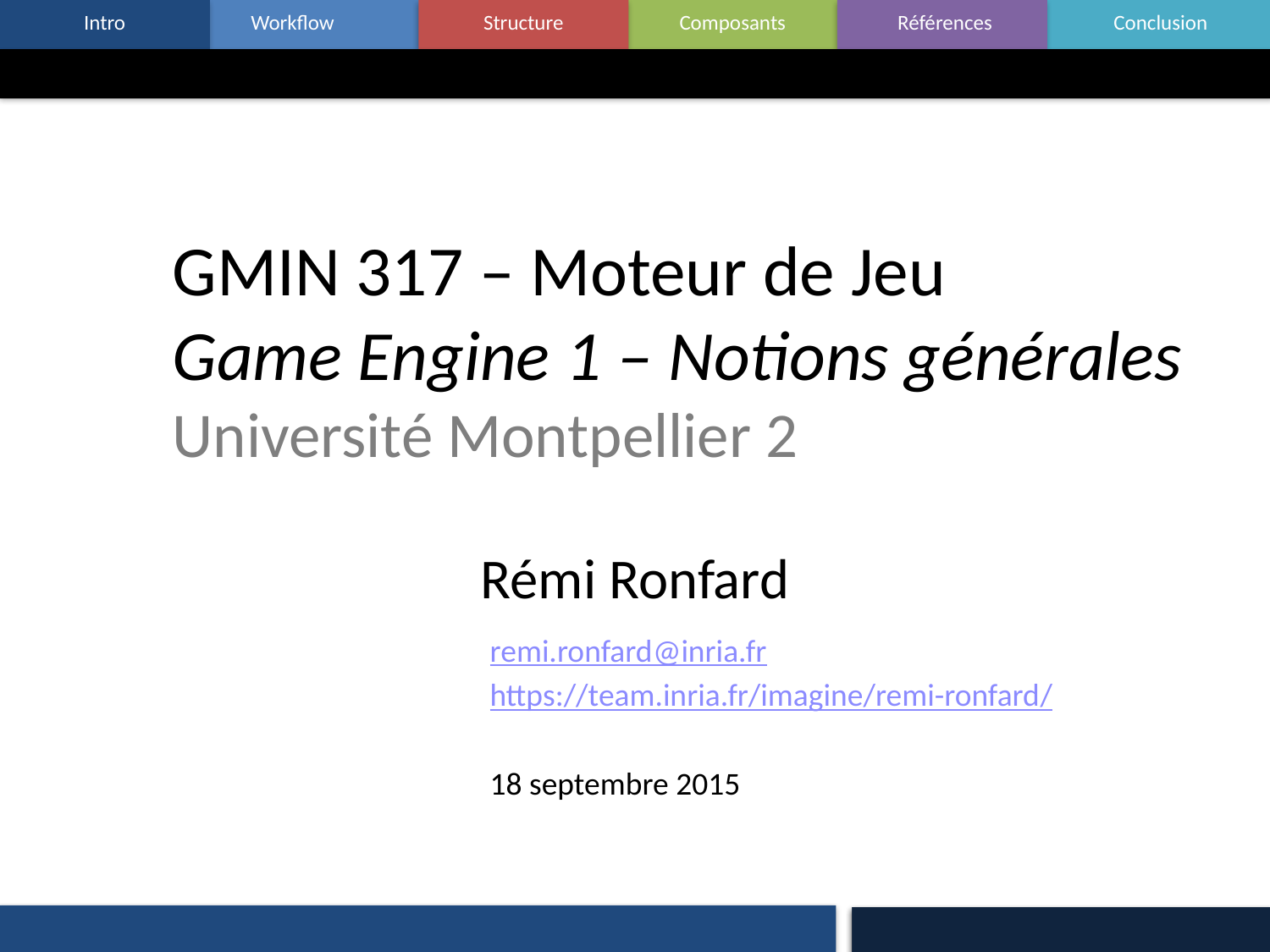

# GMIN 317 – Moteur de Jeu Game Engine 1 – Notions générales Université Montpellier 2
Rémi Ronfard
remi.ronfard@inria.fr
https://team.inria.fr/imagine/remi-ronfard/

18 septembre 2015